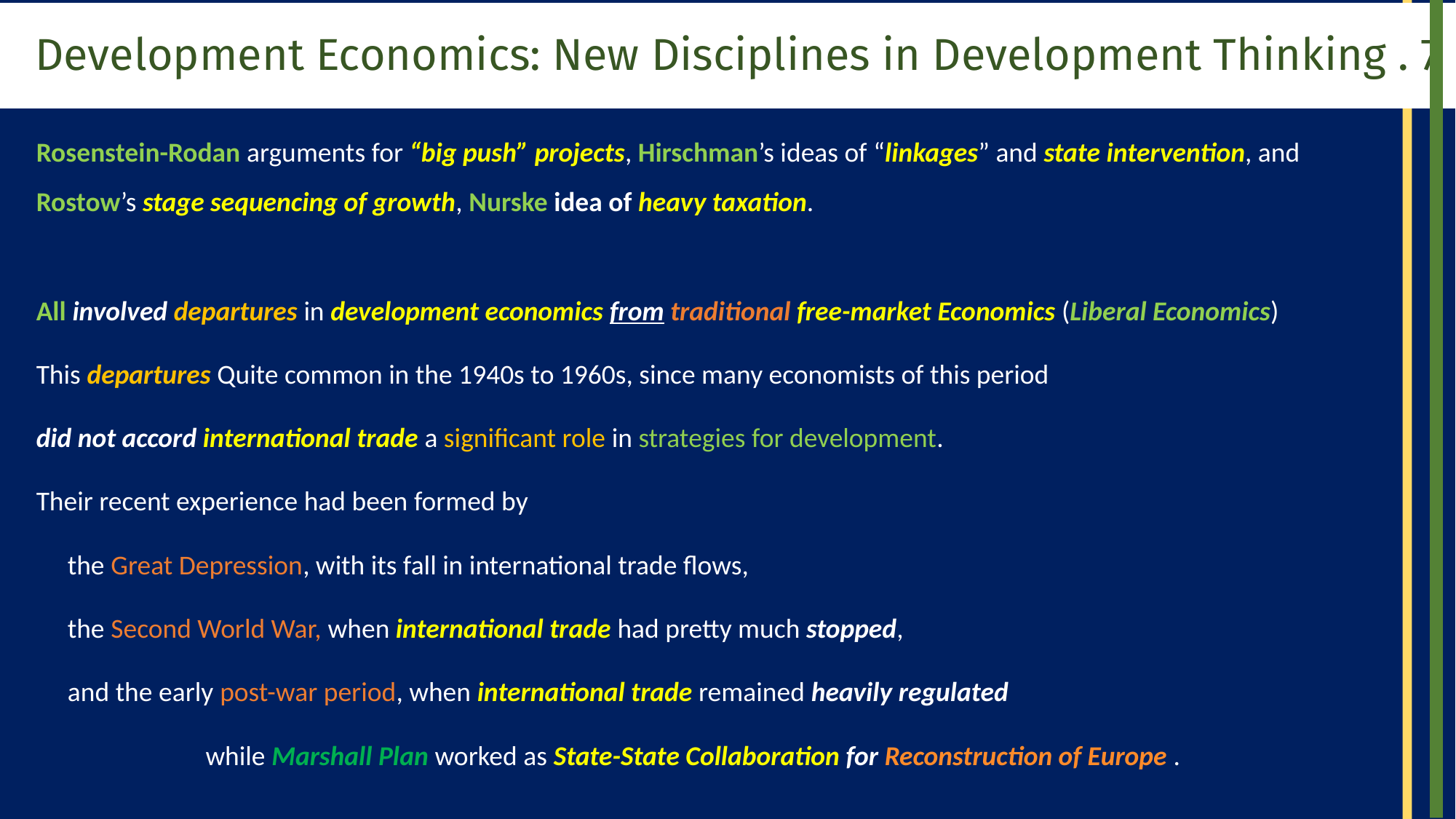

# Development Economics: New Disciplines in Development Thinking . 7
Rosenstein-Rodan arguments for “big push” projects, Hirschman’s ideas of “linkages” and state intervention, and Rostow’s stage sequencing of growth, Nurske idea of heavy taxation.

All involved departures in development economics from traditional free-market Economics (Liberal Economics)
This departures Quite common in the 1940s to 1960s, since many economists of this period
did not accord international trade a significant role in strategies for development.
Their recent experience had been formed by
the Great Depression, with its fall in international trade flows,
the Second World War, when international trade had pretty much stopped,
and the early post-war period, when international trade remained heavily regulated
while Marshall Plan worked as State-State Collaboration for Reconstruction of Europe .